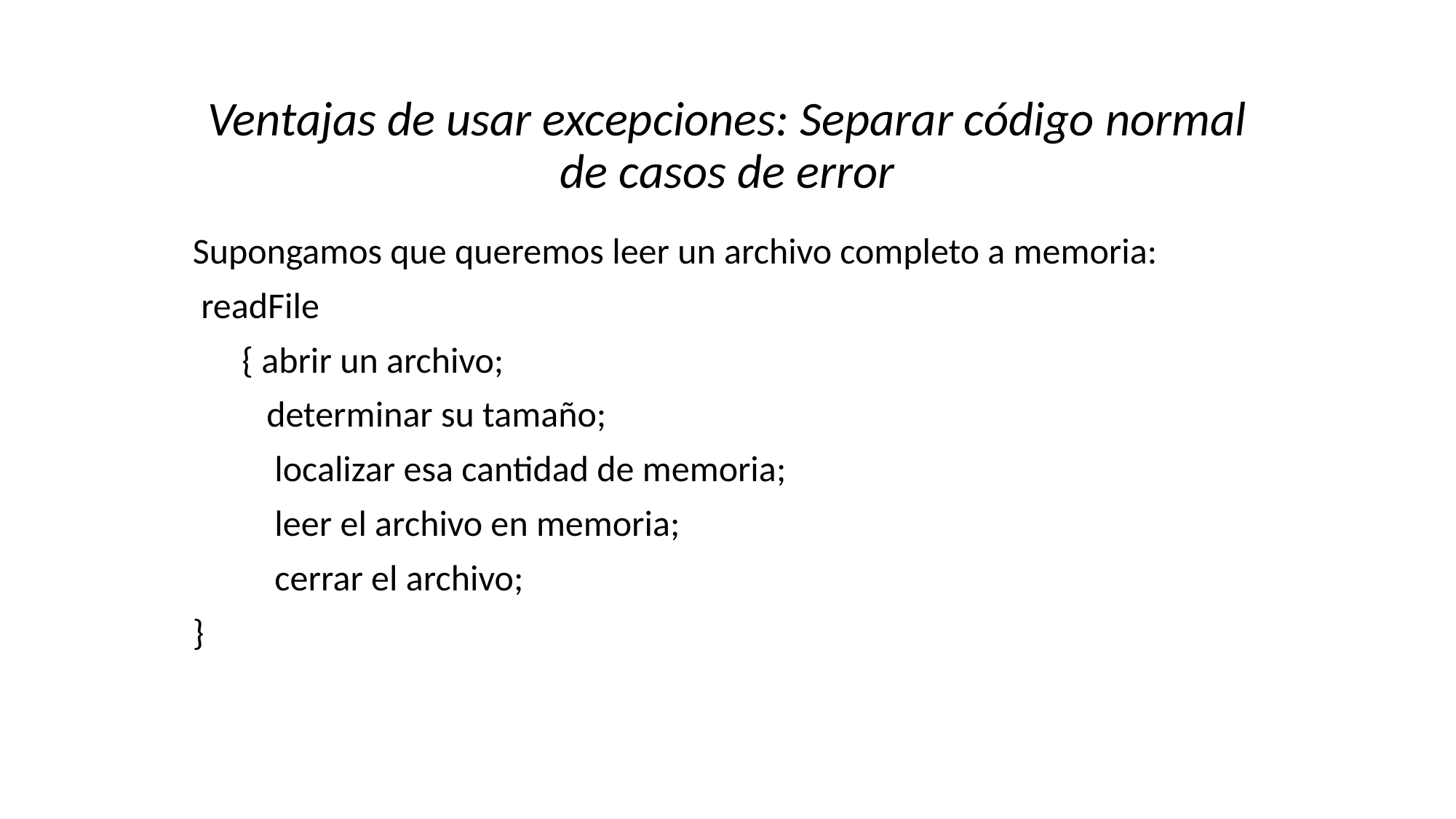

# Ventajas de usar excepciones: Separar código normal de casos de error
Supongamos que queremos leer un archivo completo a memoria:
 readFile
      { abrir un archivo;
         determinar su tamaño;
          localizar esa cantidad de memoria;
          leer el archivo en memoria;
          cerrar el archivo;
}